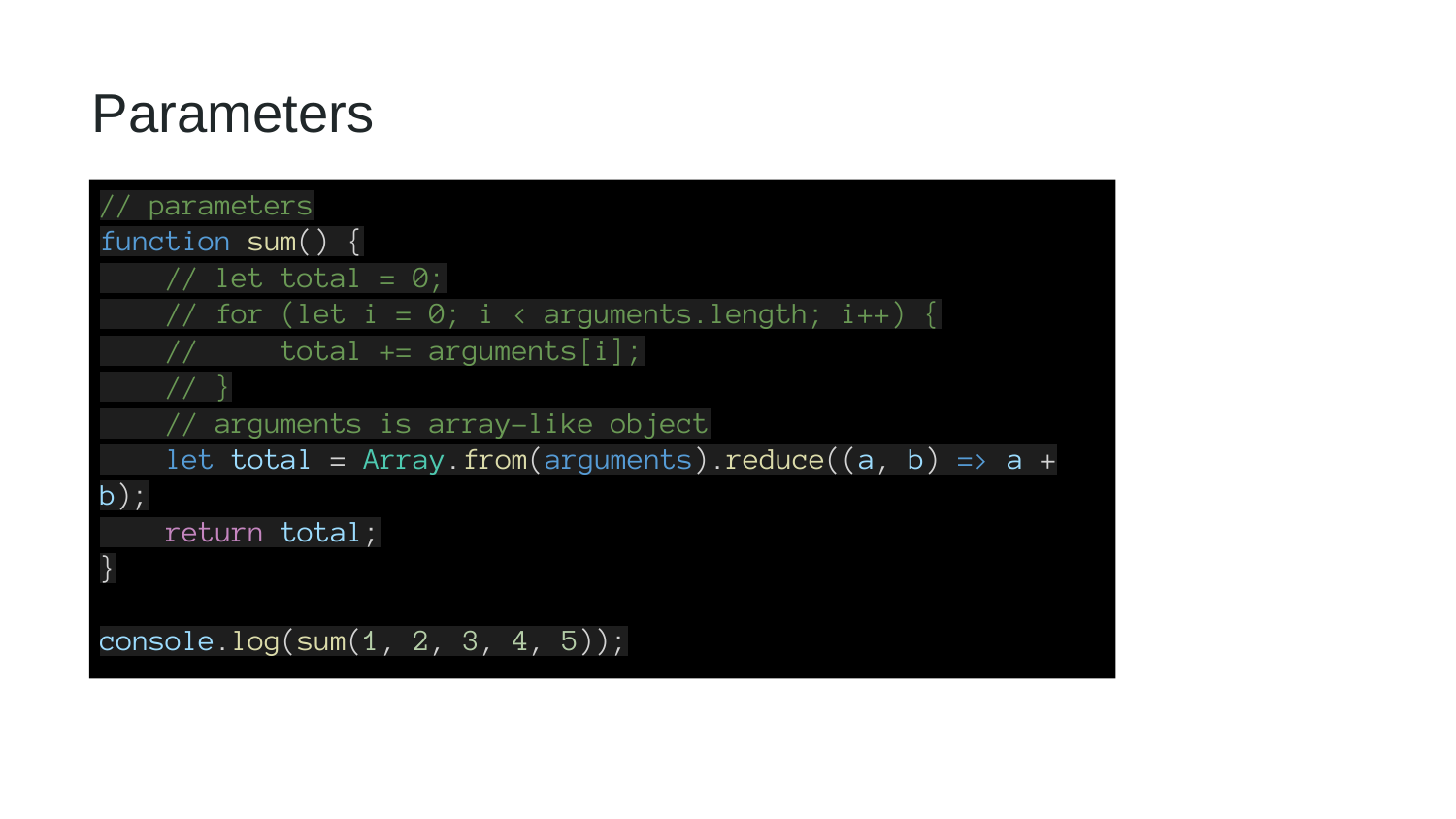

# Parameters
// parameters
function sum() {
    // let total = 0;
    // for (let i = 0; i < arguments.length; i++) {
    //     total += arguments[i];
    // }
    // arguments is array-like object
    let total = Array.from(arguments).reduce((a, b) => a + b);
    return total;
}

console.log(sum(1, 2, 3, 4, 5));